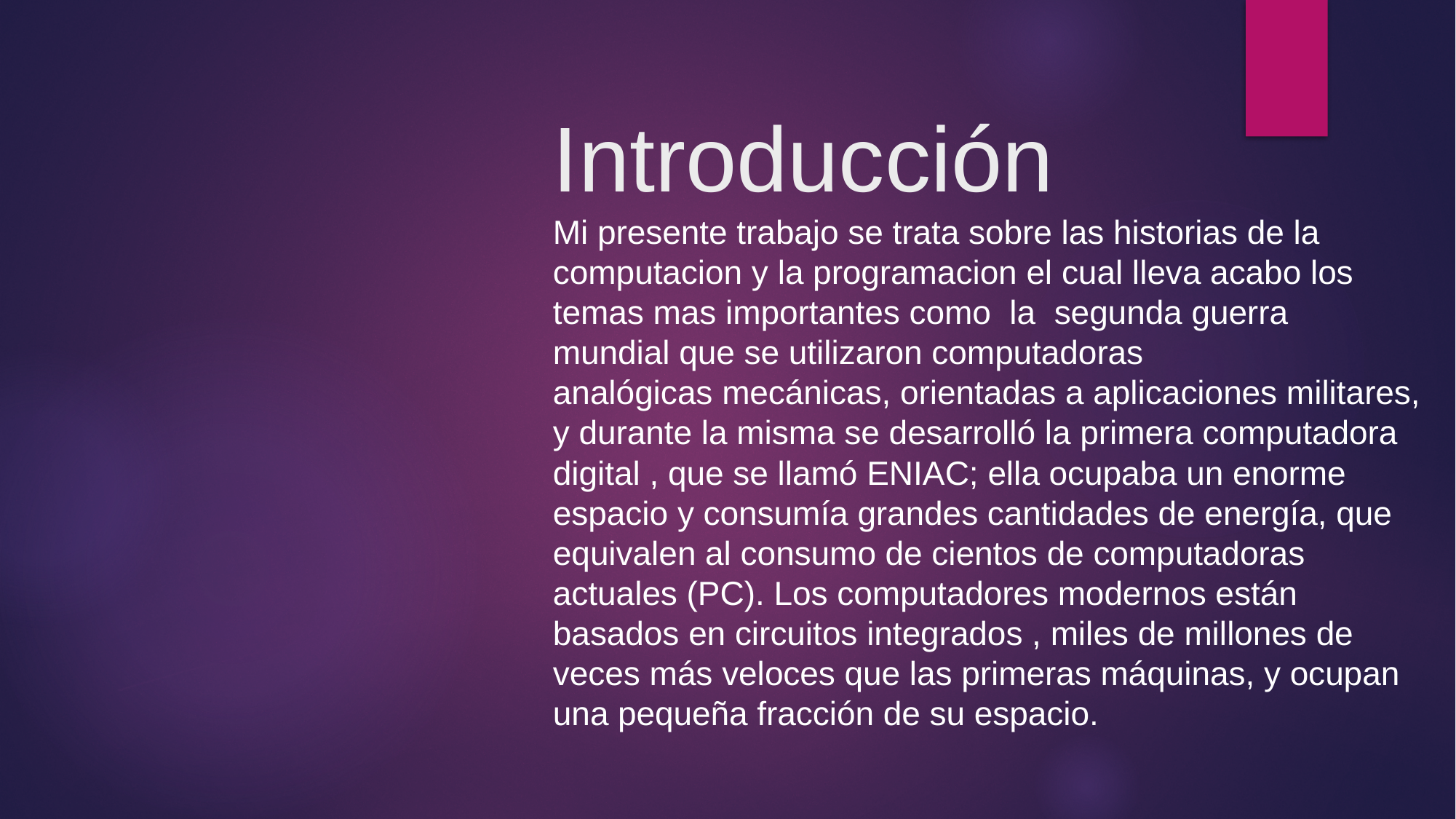

# Introducción Mi presente trabajo se trata sobre las historias de la computacion y la programacion el cual lleva acabo los temas mas importantes como  la  segunda guerra mundial que se utilizaron computadoras analógicas mecánicas, orientadas a aplicaciones militares, y durante la misma se desarrolló la primera computadora digital , que se llamó ENIAC; ella ocupaba un enorme espacio y consumía grandes cantidades de energía, que equivalen al consumo de cientos de computadoras actuales (PC). Los computadores modernos están basados en circuitos integrados , miles de millones de veces más veloces que las primeras máquinas, y ocupan una pequeña fracción de su espacio.